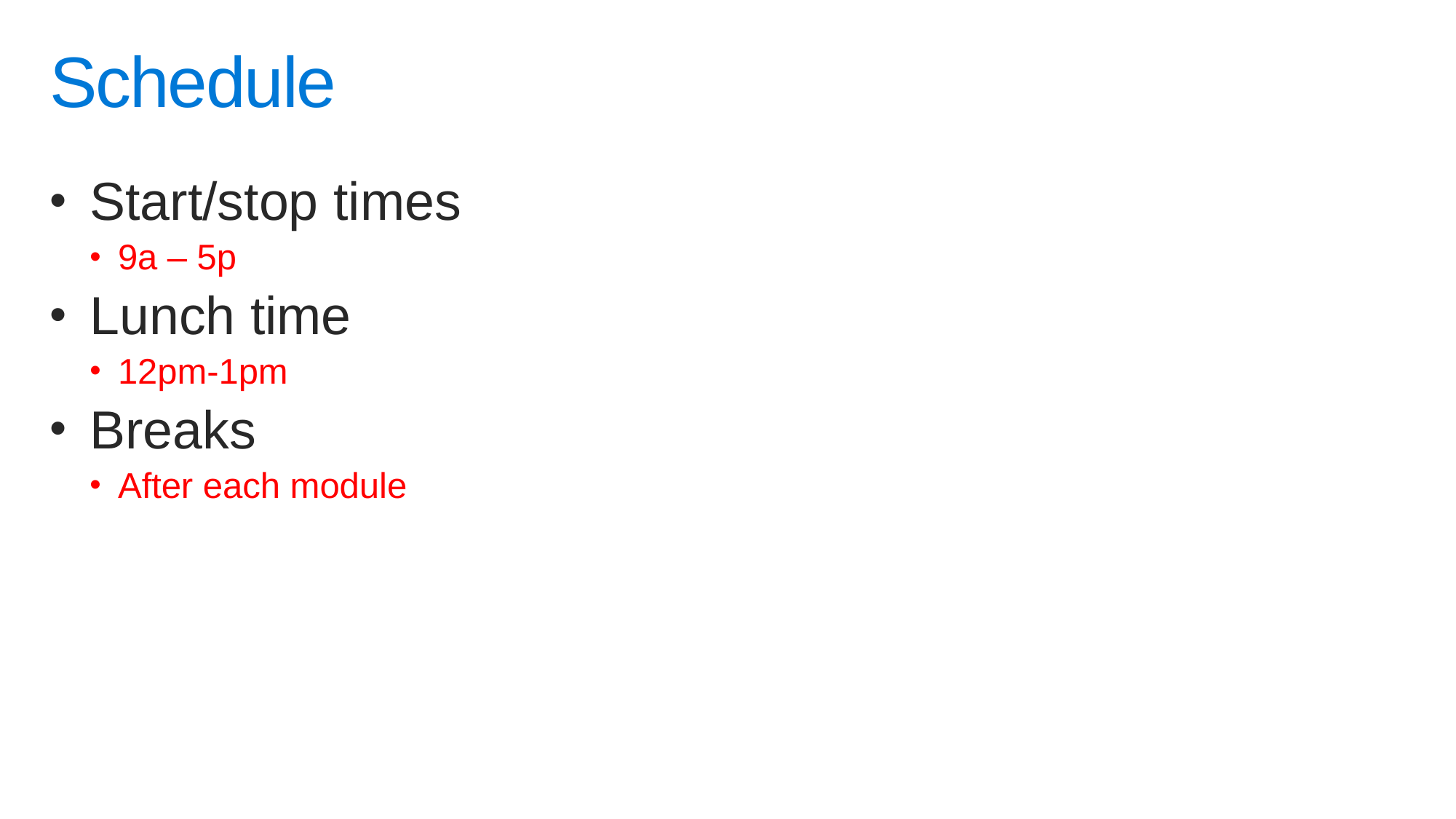

# Schedule
Start/stop times
9a – 5p
Lunch time
12pm-1pm
Breaks
After each module